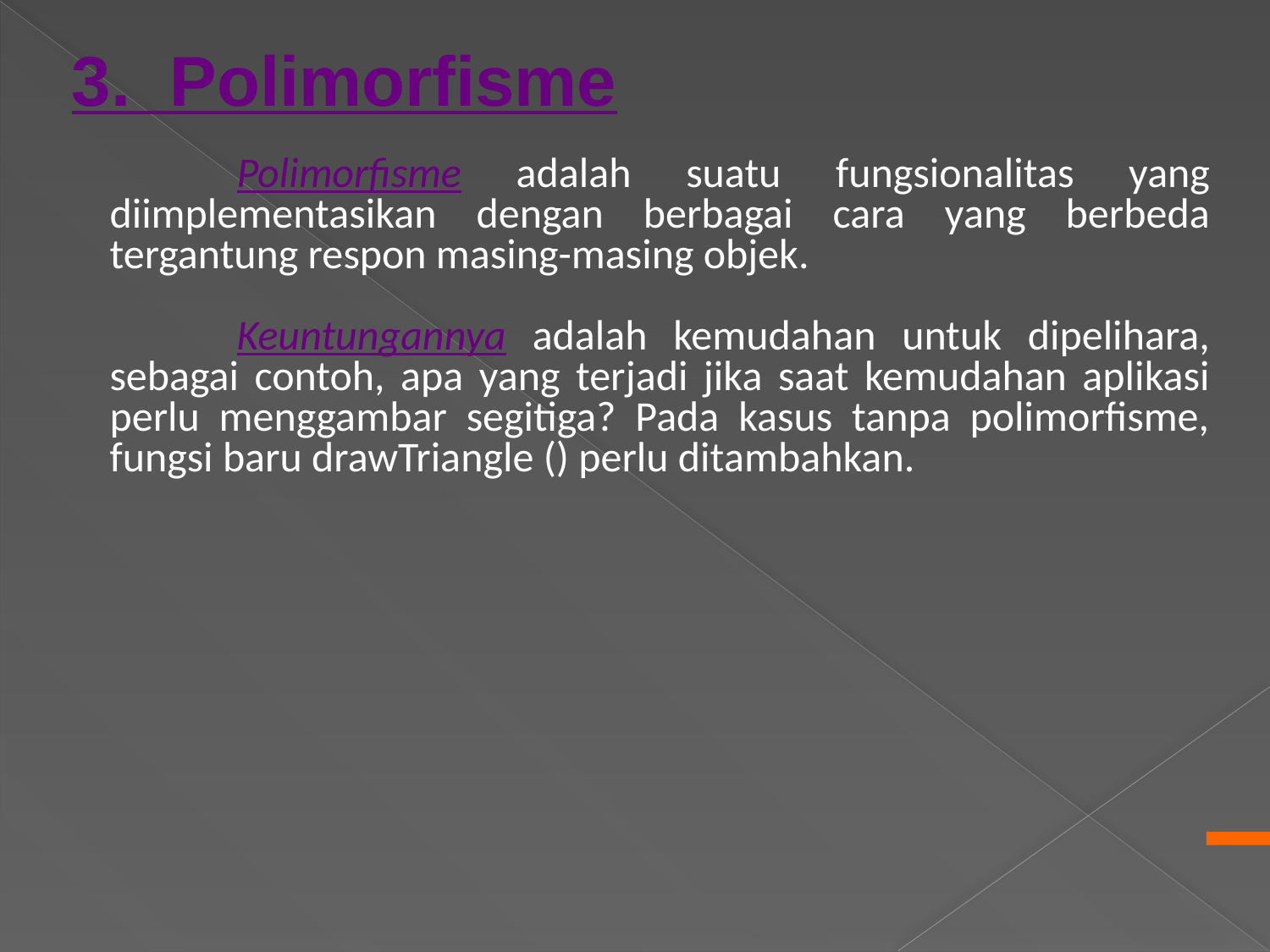

3.  Polimorfisme
		Polimorfisme adalah suatu fungsionalitas yang diimplementasikan dengan berbagai cara yang berbeda tergantung respon masing-masing objek.

		Keuntungannya adalah kemudahan untuk dipelihara, sebagai contoh, apa yang terjadi jika saat kemudahan aplikasi perlu menggambar segitiga? Pada kasus tanpa polimorfisme, fungsi baru drawTriangle () perlu ditambahkan.